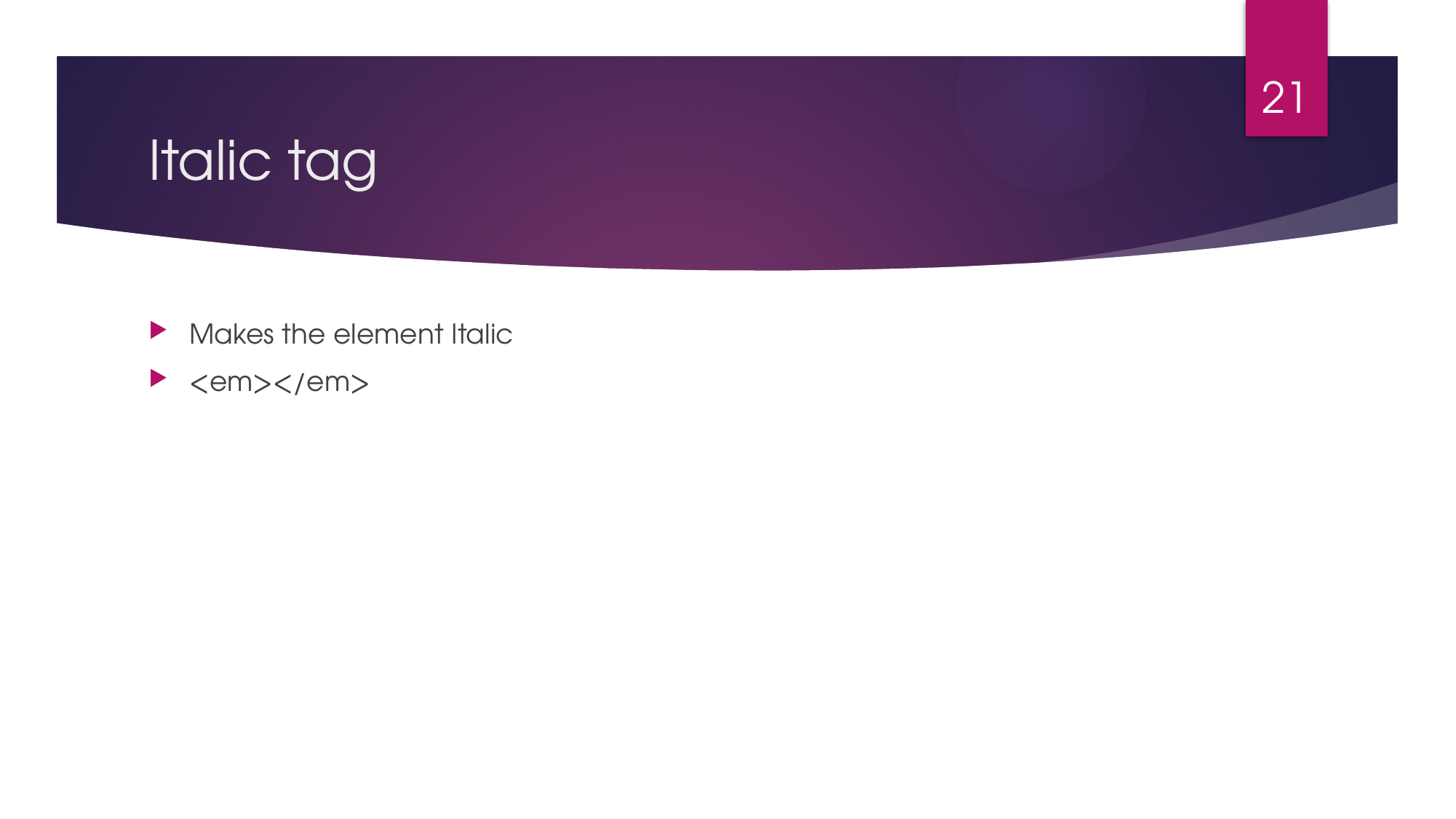

21
# Italic tag
Makes the element Italic
<em></em>